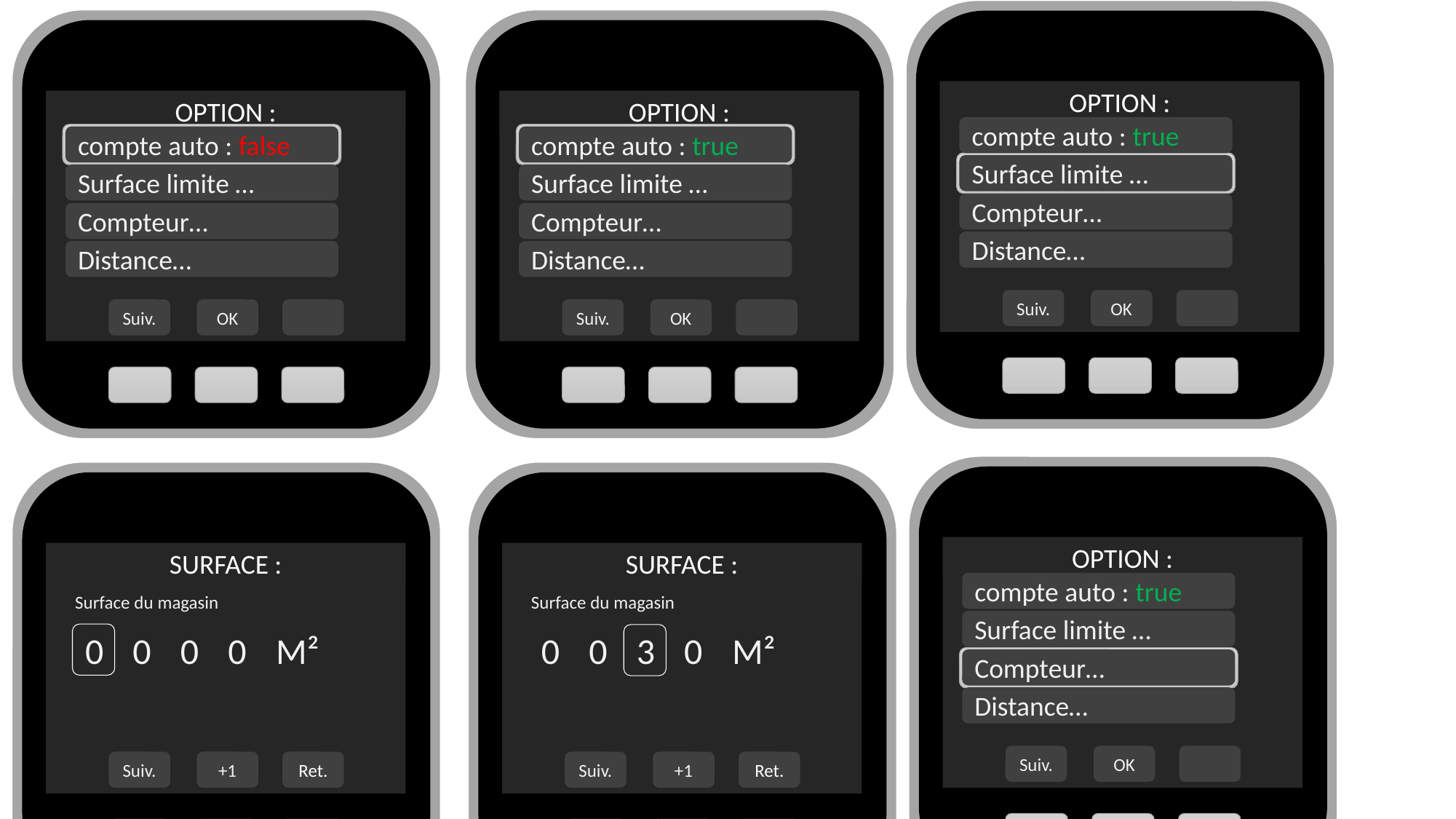

OPTION :
OPTION :
OPTION :
compte auto : true

compte auto : false
compte auto : true

Surface limite …
Surface limite …
Surface limite …
Compteur…
Compteur…
Compteur…
Distance…
Distance…
Distance…
Suiv.
OK

Suiv.
OK

Suiv.
OK

OPTION :
SURFACE :
SURFACE :
compte auto : true
Surface du magasin
Surface du magasin
Surface limite …
0
M²
0
M²
0
0
0
0
0
3

Compteur…
Distance…
Suiv.
OK

Suiv.
+1
Ret.
Suiv.
+1
Ret.